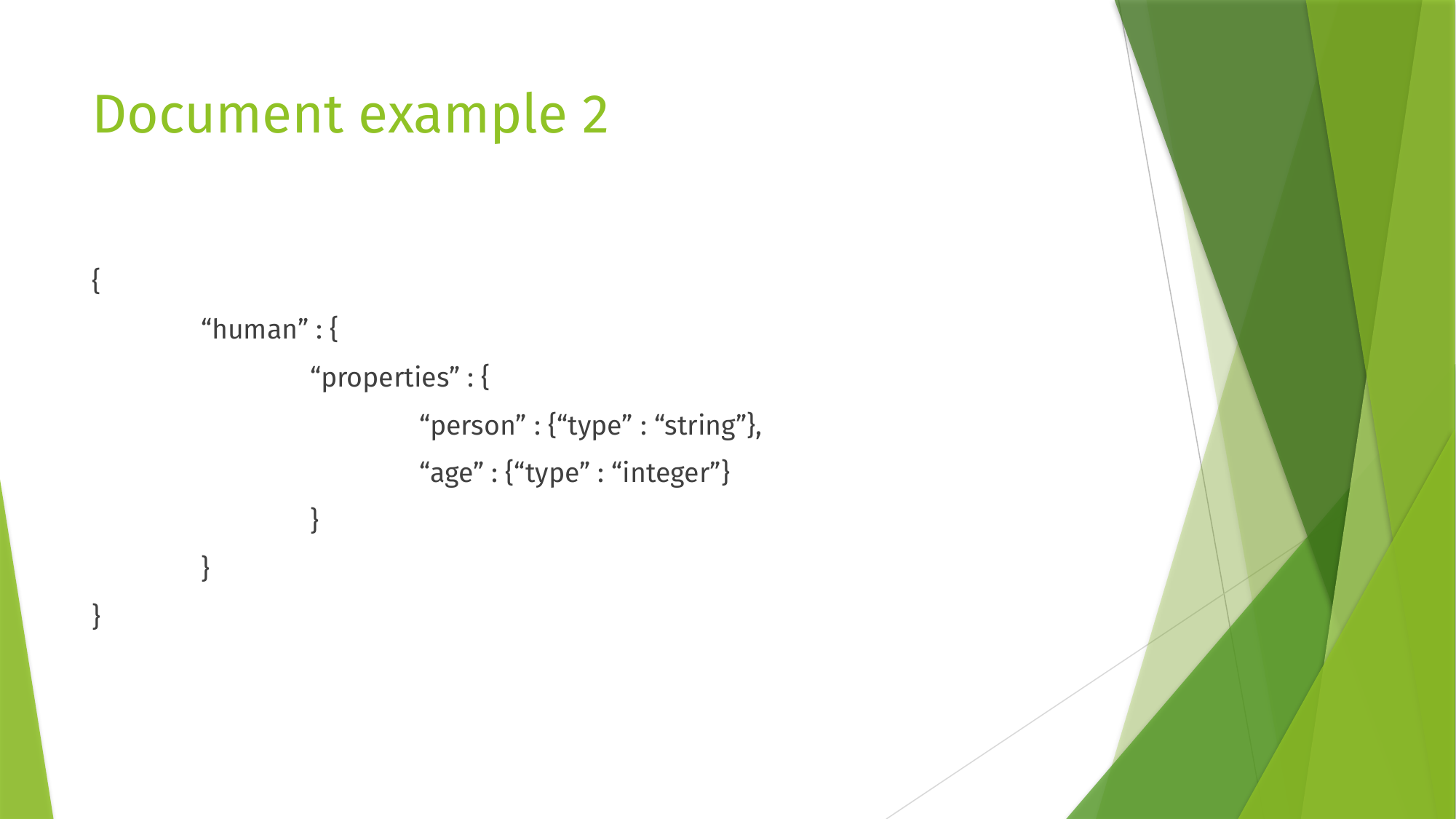

# Document example 2
{
	“human” : {
		“properties” : {
			“person” : {“type” : “string”},
			“age” : {“type” : “integer”}
		}
	}
}